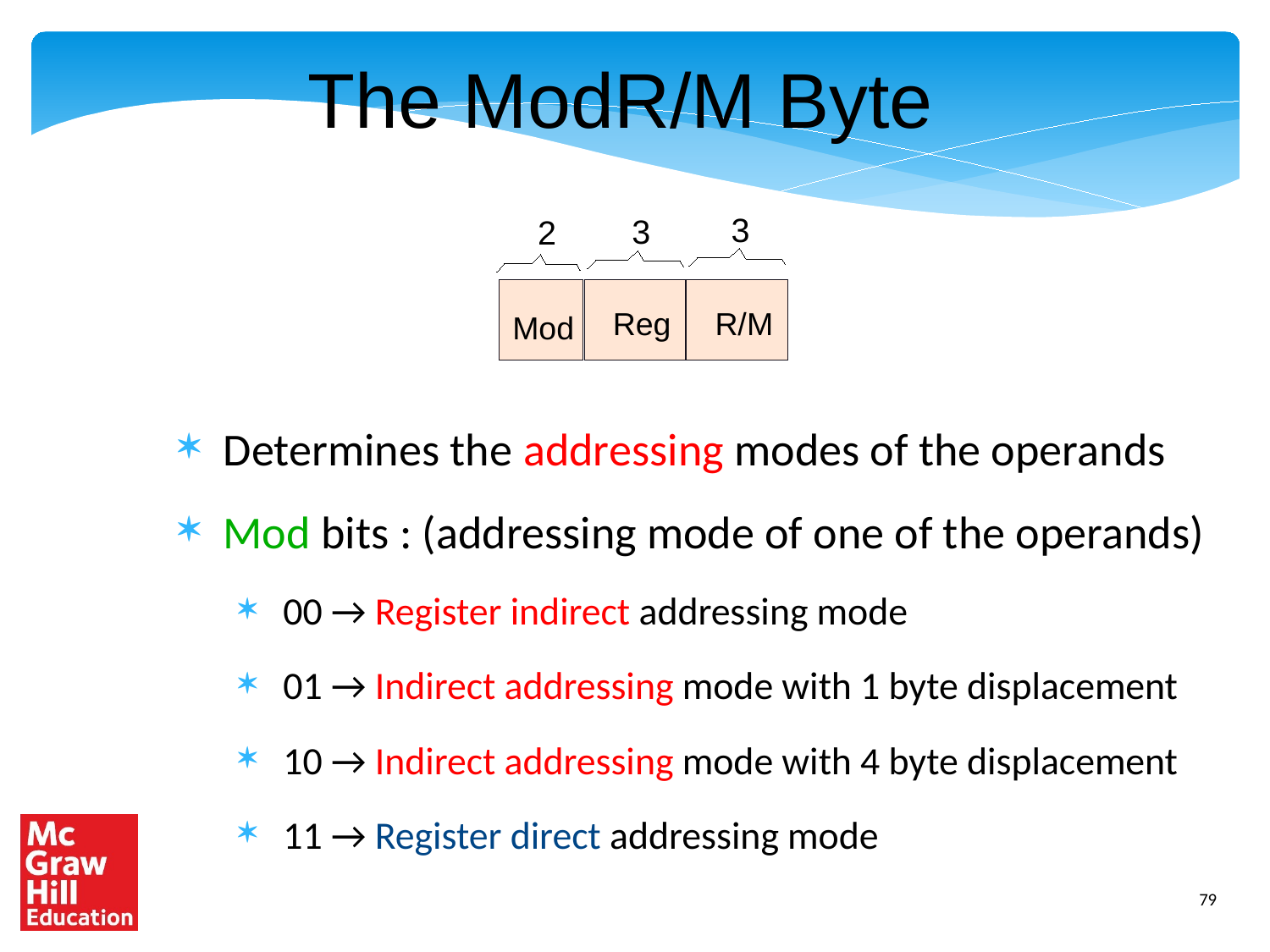

The ModR/M Byte

3
3
2

Reg
R/M
Mod
Determines the addressing modes of the operands
Mod bits : (addressing mode of one of the operands)
00 → Register indirect addressing mode
01 → Indirect addressing mode with 1 byte displacement
10 → Indirect addressing mode with 4 byte displacement
11 → Register direct addressing mode